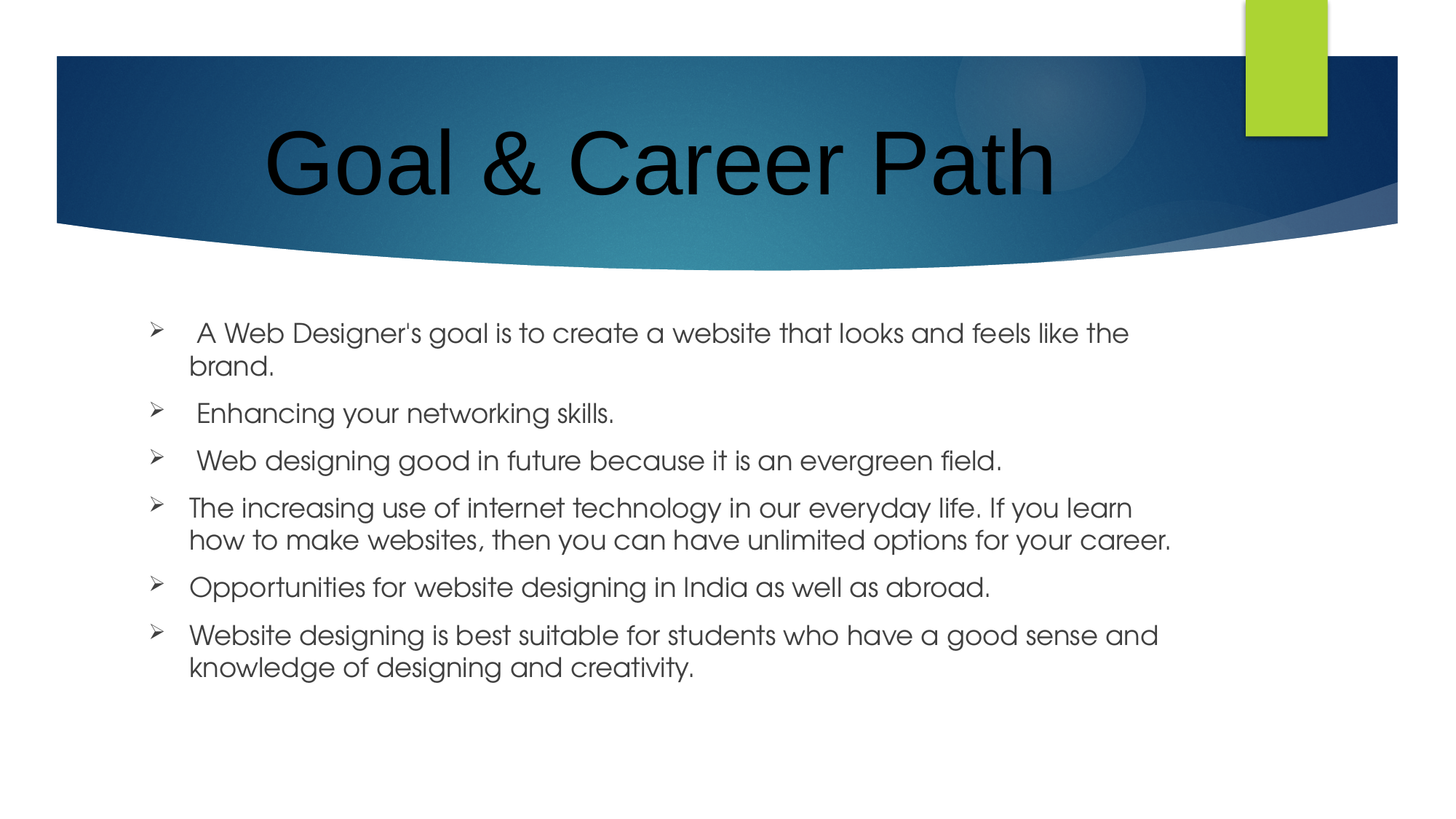

# Goal & Career Path
 A Web Designer's goal is to create a website that looks and feels like the brand.
 Enhancing your networking skills.
 Web designing good in future because it is an evergreen field.
The increasing use of internet technology in our everyday life. If you learn how to make websites, then you can have unlimited options for your career.
Opportunities for website designing in India as well as abroad.
Website designing is best suitable for students who have a good sense and knowledge of designing and creativity.